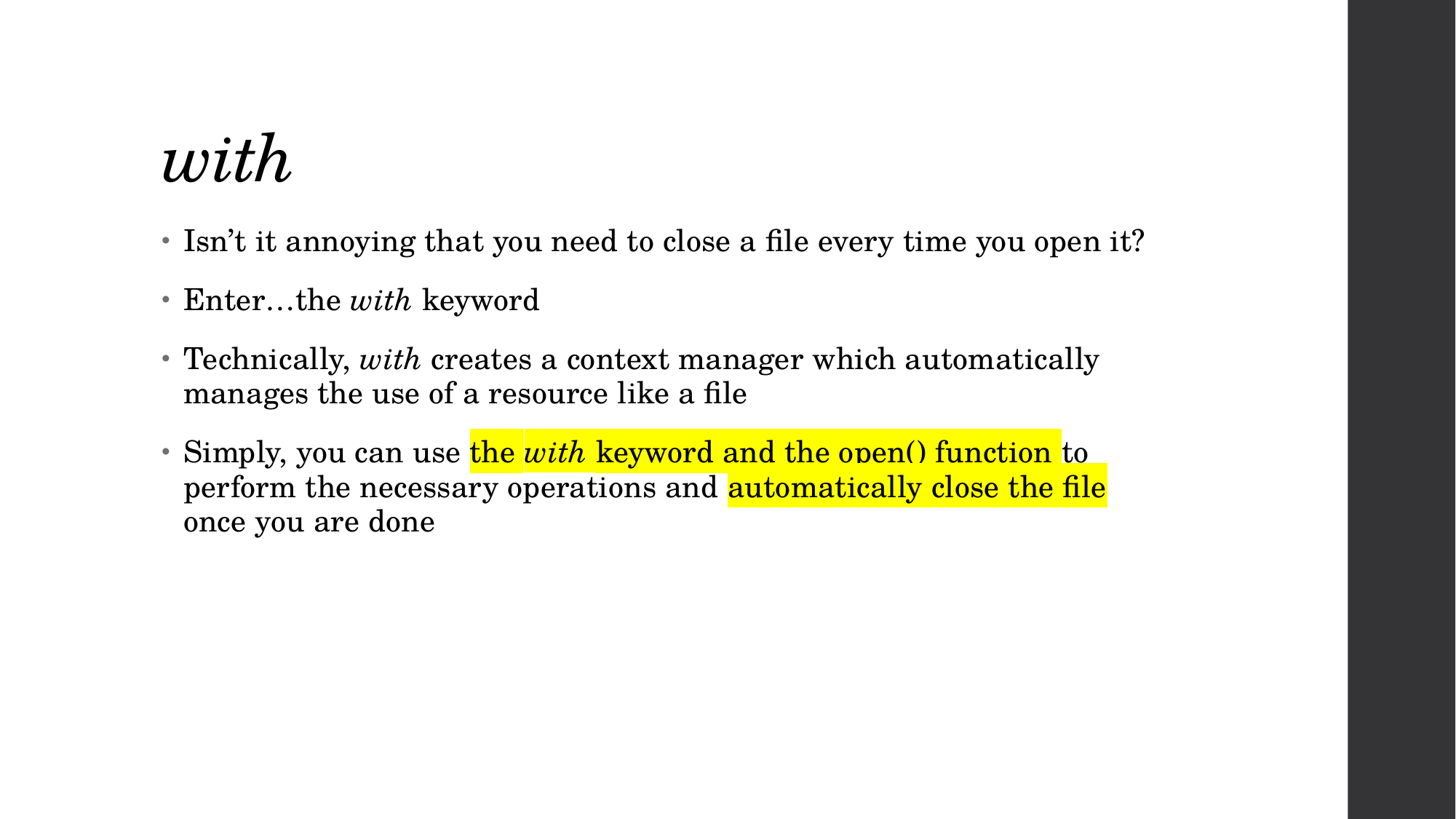

# with
Isn’t it annoying that you need to close a file every time you open it?
Enter…the with keyword
Technically, with creates a context manager which automatically manages the use of a resource like a file
Simply, you can use the with keyword and the open() function to perform the necessary operations and automatically close the file once you are done